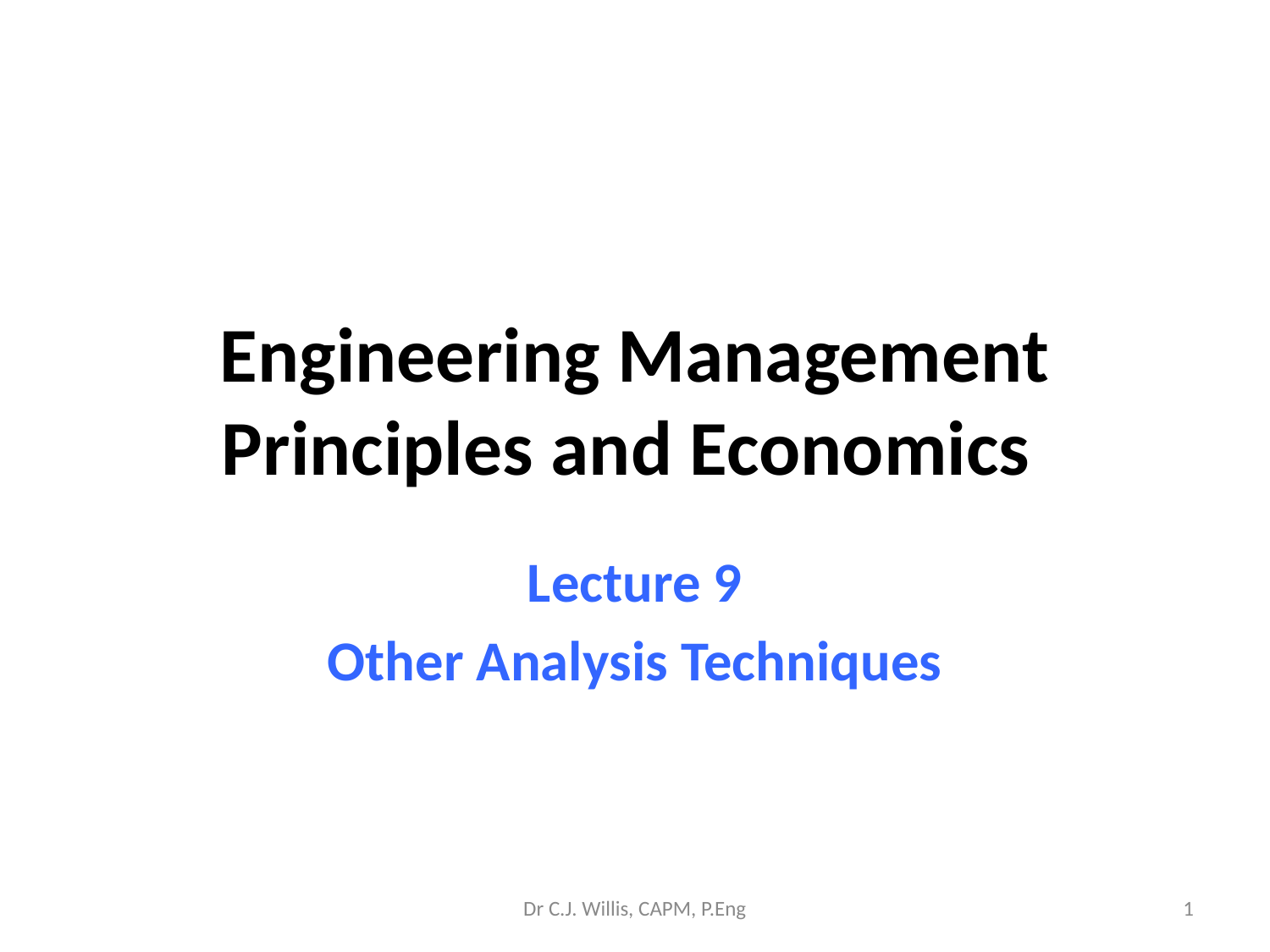

# Engineering Management Principles and Economics
Lecture 9
Other Analysis Techniques
Dr C.J. Willis, CAPM, P.Eng
1